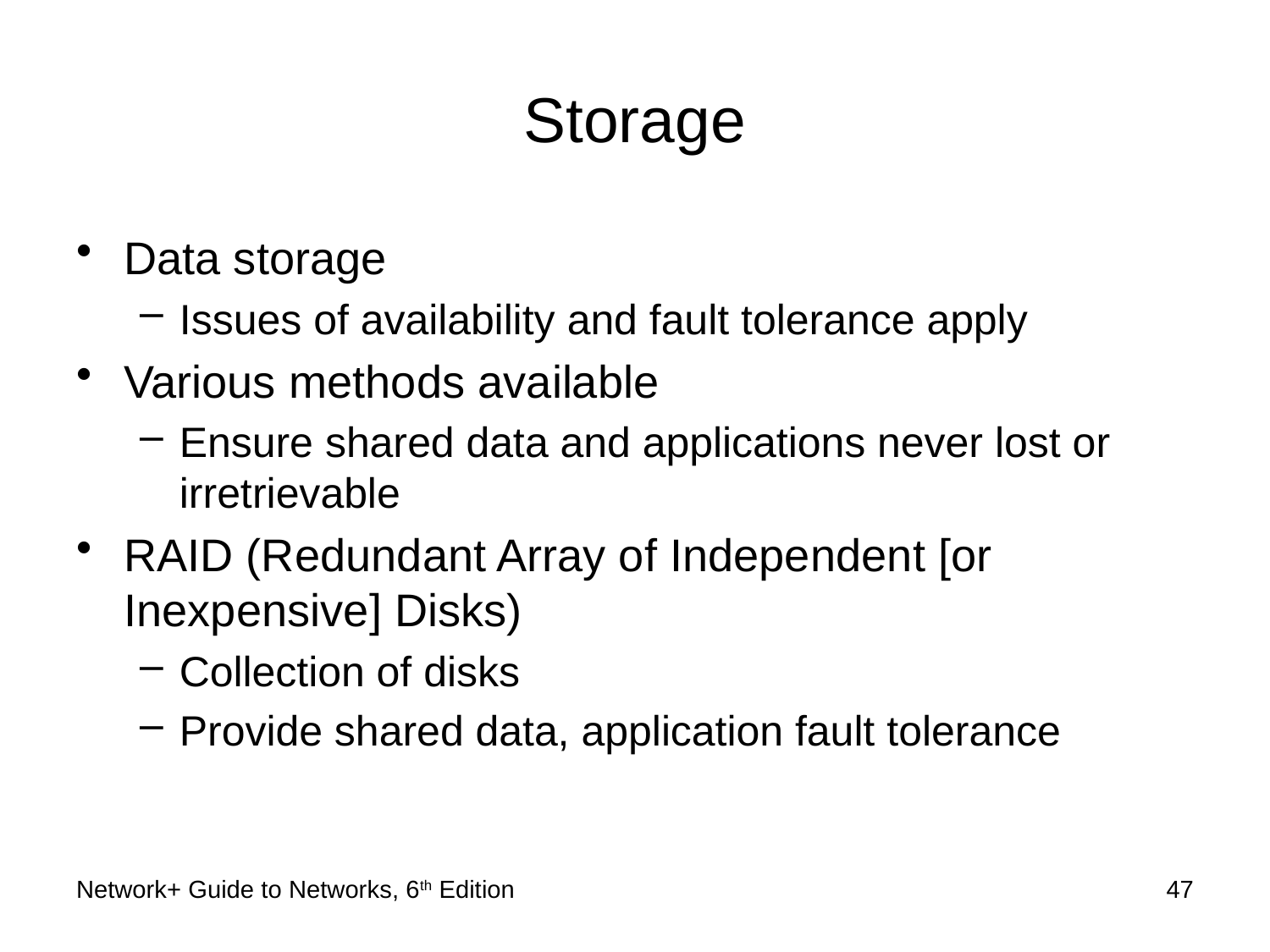

# Storage
Data storage
Issues of availability and fault tolerance apply
Various methods available
Ensure shared data and applications never lost or irretrievable
RAID (Redundant Array of Independent [or Inexpensive] Disks)
Collection of disks
Provide shared data, application fault tolerance

Network+ Guide to Networks, 6th Edition
47